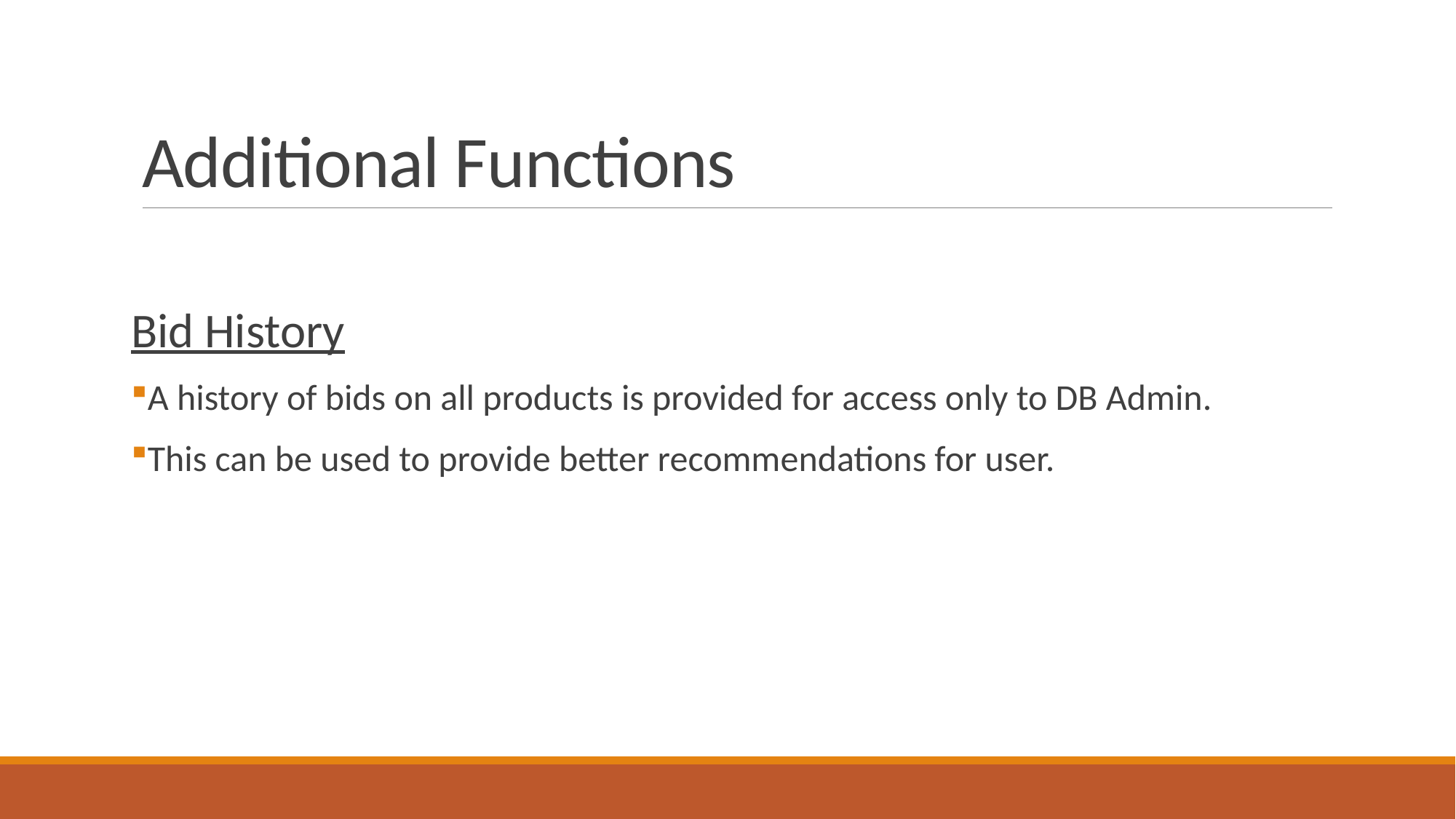

# Additional Functions

Bid History
A history of bids on all products is provided for access only to DB Admin.
This can be used to provide better recommendations for user.